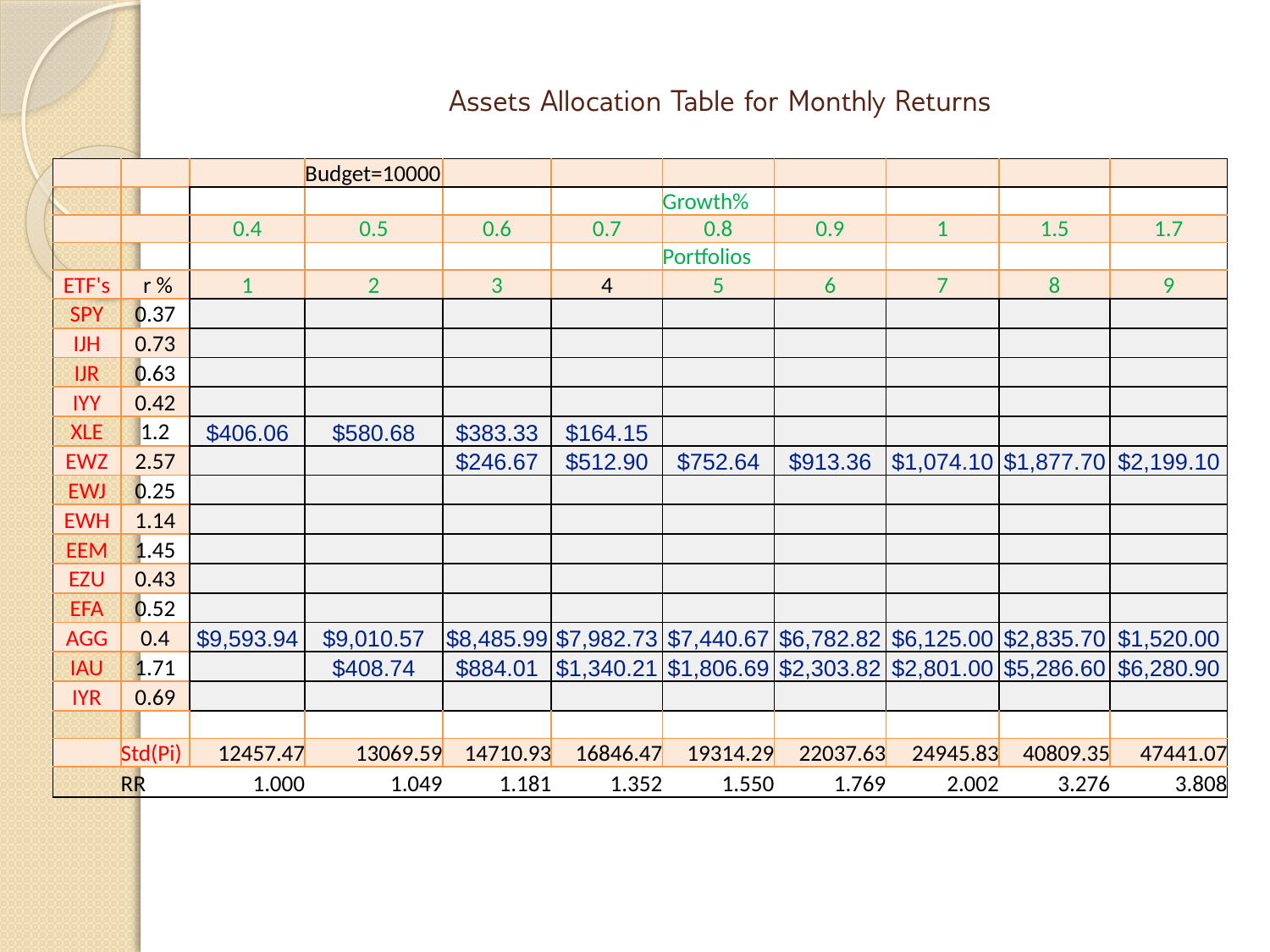

# Assets Allocation Table for Monthly Returns
|  |  |  | Budget=10000 |  |  |  |  |  |  |  |
| --- | --- | --- | --- | --- | --- | --- | --- | --- | --- | --- |
|  |  |  |  |  |  | Growth% |  |  |  |  |
|  |  | 0.4 | 0.5 | 0.6 | 0.7 | 0.8 | 0.9 | 1 | 1.5 | 1.7 |
|  |  |  |  |  |  | Portfolios |  |  |  |  |
| ETF's | r % | 1 | 2 | 3 | 4 | 5 | 6 | 7 | 8 | 9 |
| SPY | 0.37 |  |  |  |  |  |  |  |  |  |
| IJH | 0.73 |  |  |  |  |  |  |  |  |  |
| IJR | 0.63 |  |  |  |  |  |  |  |  |  |
| IYY | 0.42 |  |  |  |  |  |  |  |  |  |
| XLE | 1.2 | $406.06 | $580.68 | $383.33 | $164.15 |  |  |  |  |  |
| EWZ | 2.57 |  |  | $246.67 | $512.90 | $752.64 | $913.36 | $1,074.10 | $1,877.70 | $2,199.10 |
| EWJ | 0.25 |  |  |  |  |  |  |  |  |  |
| EWH | 1.14 |  |  |  |  |  |  |  |  |  |
| EEM | 1.45 |  |  |  |  |  |  |  |  |  |
| EZU | 0.43 |  |  |  |  |  |  |  |  |  |
| EFA | 0.52 |  |  |  |  |  |  |  |  |  |
| AGG | 0.4 | $9,593.94 | $9,010.57 | $8,485.99 | $7,982.73 | $7,440.67 | $6,782.82 | $6,125.00 | $2,835.70 | $1,520.00 |
| IAU | 1.71 |  | $408.74 | $884.01 | $1,340.21 | $1,806.69 | $2,303.82 | $2,801.00 | $5,286.60 | $6,280.90 |
| IYR | 0.69 |  |  |  |  |  |  |  |  |  |
|  |  |  |  |  |  |  |  |  |  |  |
|  | Std(Pi) | 12457.47 | 13069.59 | 14710.93 | 16846.47 | 19314.29 | 22037.63 | 24945.83 | 40809.35 | 47441.07 |
|  | RR | 1.000 | 1.049 | 1.181 | 1.352 | 1.550 | 1.769 | 2.002 | 3.276 | 3.808 |